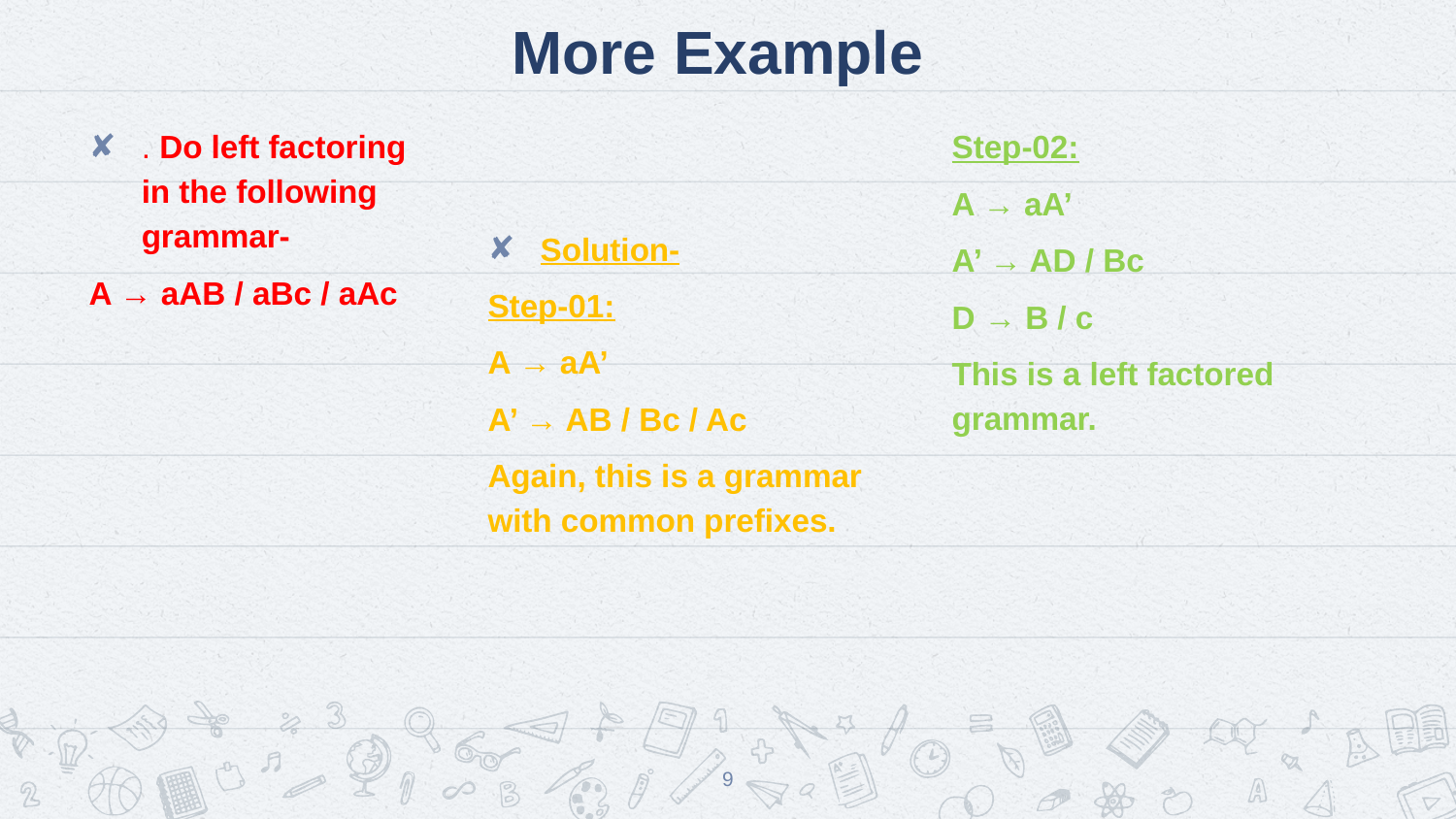

# More Example
. Do left factoring in the following grammar-
A → aAB / aBc / aAc

Step-02:
A → aA’
A’ → AD / Bc
D → B / c
This is a left factored grammar.

Solution-
Step-01:
A → aA’
A’ → AB / Bc / Ac
Again, this is a grammar with common prefixes.

9